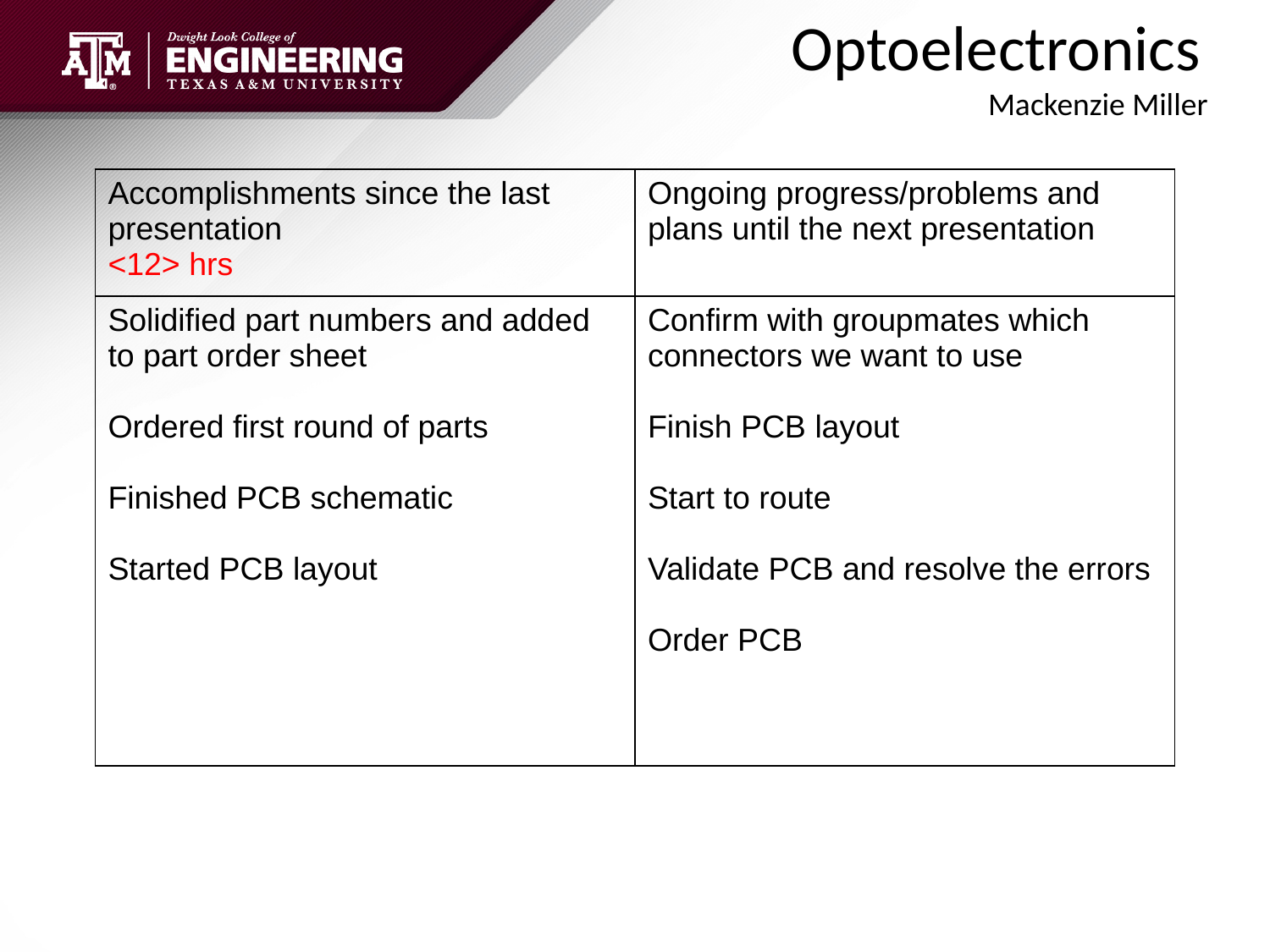

Optoelectronics
 				Mackenzie Miller
| Accomplishments since the last presentation <12> hrs | Ongoing progress/problems and plans until the next presentation |
| --- | --- |
| Solidified part numbers and added to part order sheet Ordered first round of parts Finished PCB schematic Started PCB layout | Confirm with groupmates which connectors we want to use Finish PCB layout Start to route Validate PCB and resolve the errors Order PCB |